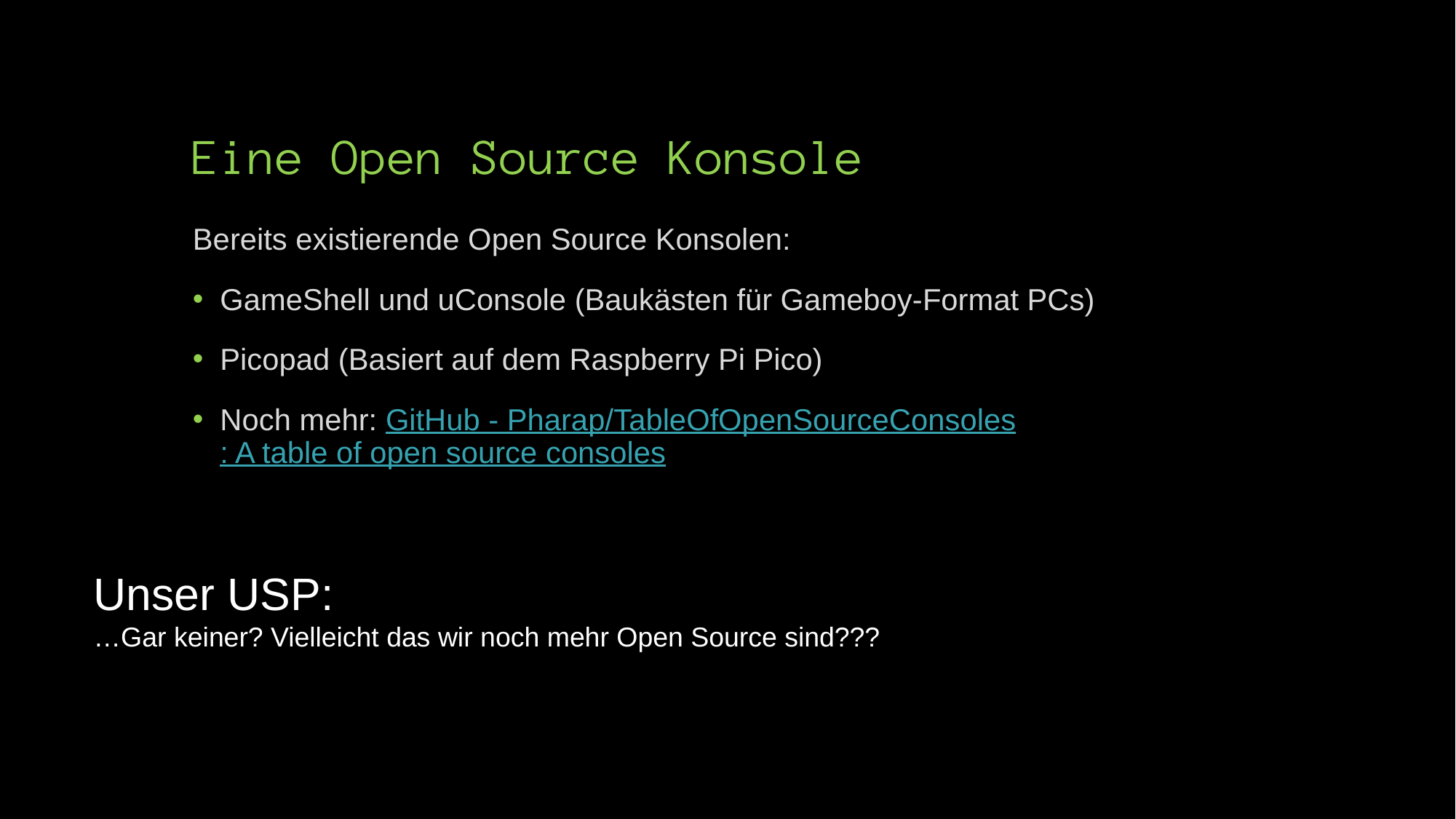

# Eine Open Source Konsole
Bereits existierende Open Source Konsolen:
GameShell und uConsole (Baukästen für Gameboy-Format PCs)
Picopad (Basiert auf dem Raspberry Pi Pico)
Noch mehr: GitHub - Pharap/TableOfOpenSourceConsoles: A table of open source consoles
Unser USP:
…Gar keiner? Vielleicht das wir noch mehr Open Source sind???